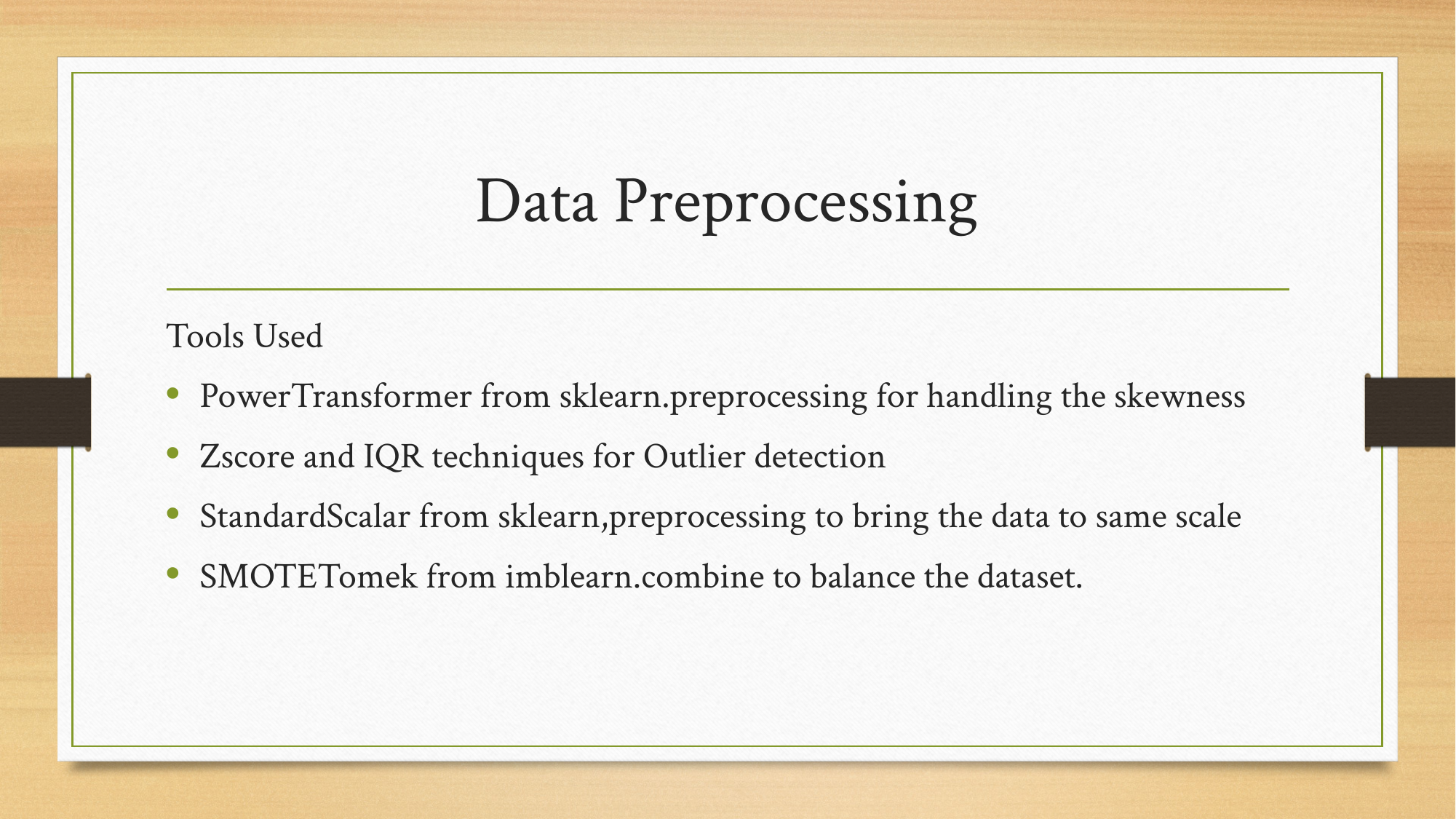

# Data Preprocessing
Tools Used
PowerTransformer from sklearn.preprocessing for handling the skewness
Zscore and IQR techniques for Outlier detection
StandardScalar from sklearn,preprocessing to bring the data to same scale
SMOTETomek from imblearn.combine to balance the dataset.